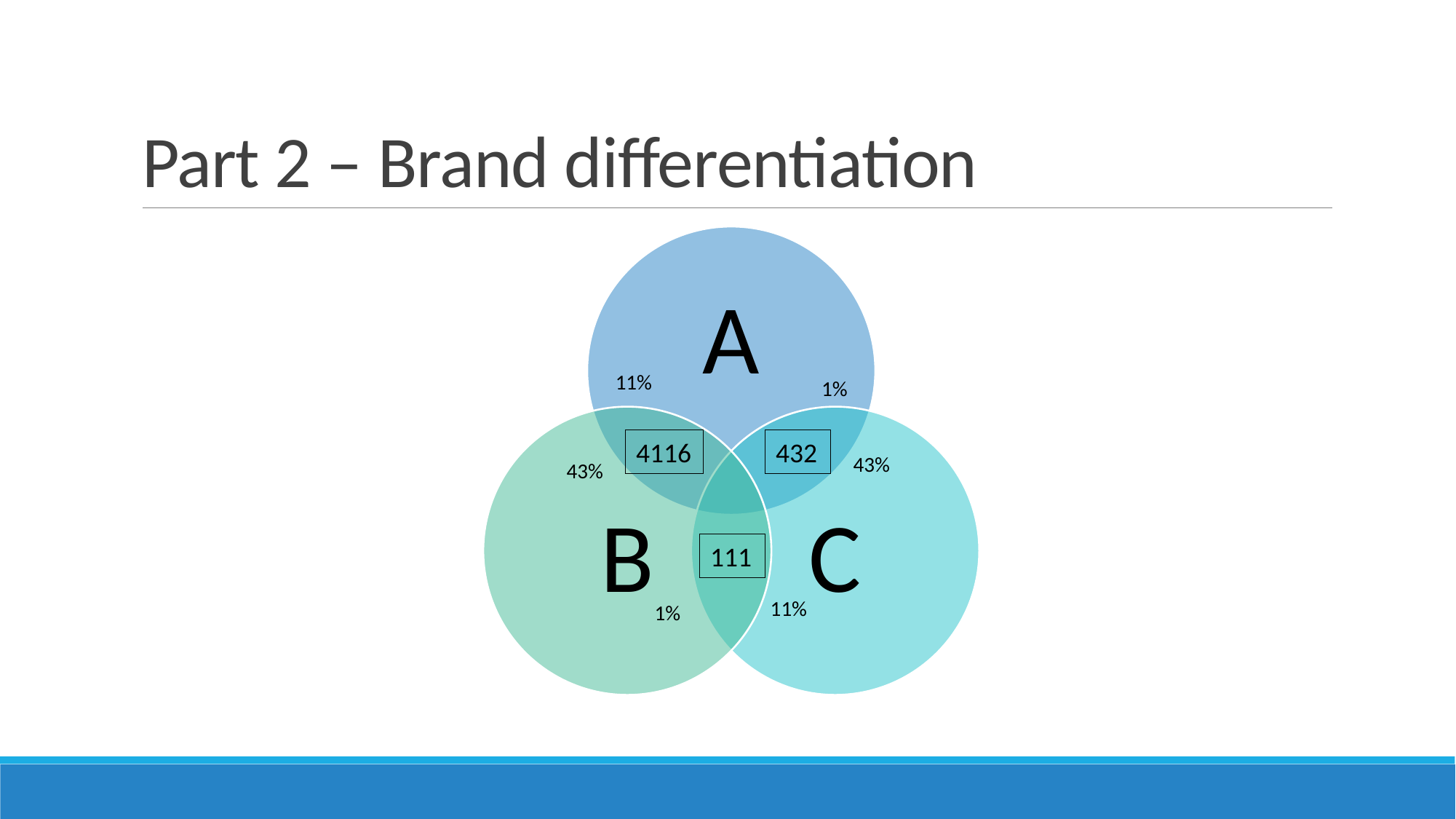

# Part 2 – Brand differentiation
A
C
B
11%
1%
4116
432
43%
43%
111
11%
1%